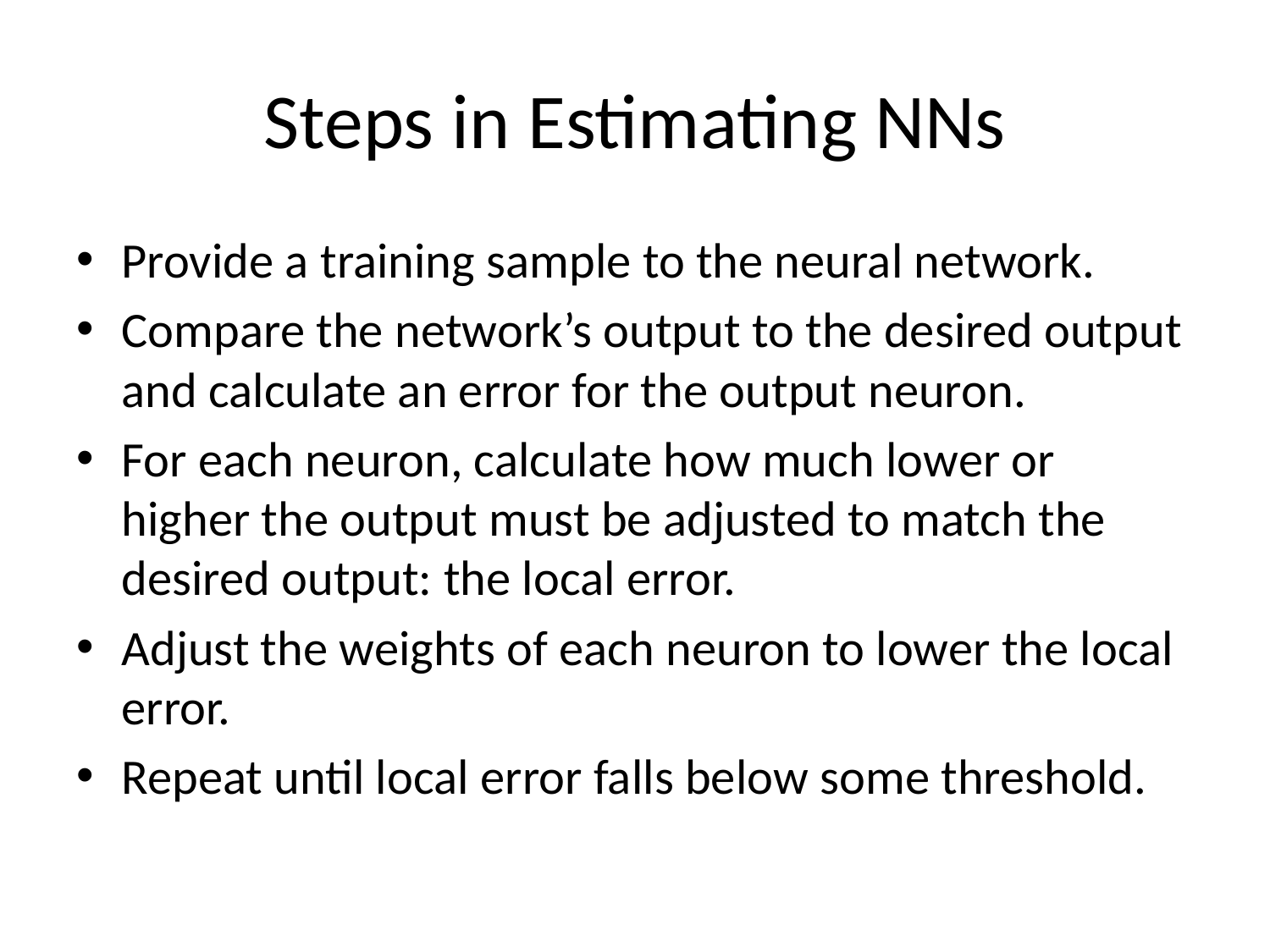

# Steps in Estimating NNs
Provide a training sample to the neural network.
Compare the network’s output to the desired output and calculate an error for the output neuron.
For each neuron, calculate how much lower or higher the output must be adjusted to match the desired output: the local error.
Adjust the weights of each neuron to lower the local error.
Repeat until local error falls below some threshold.